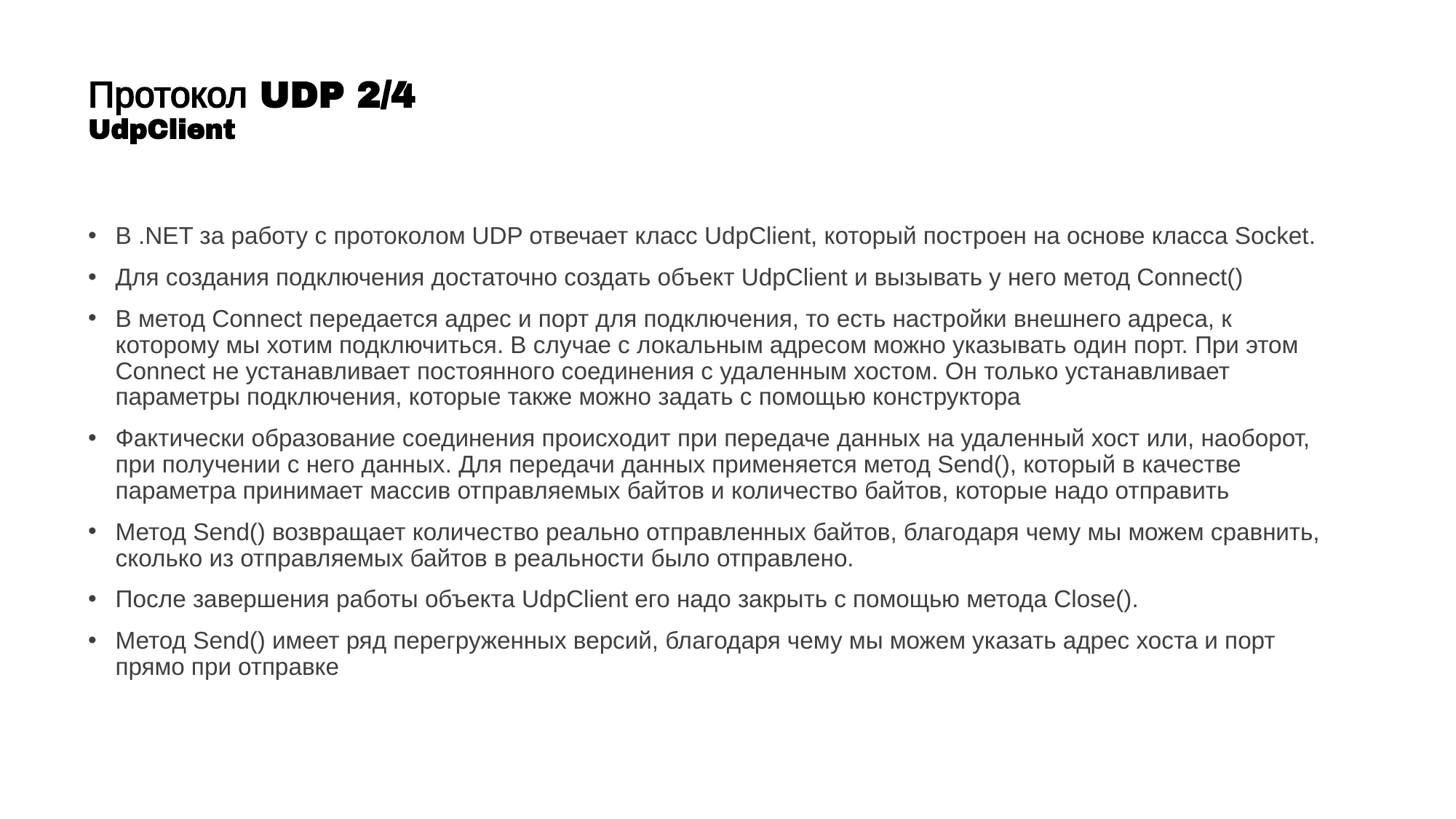

# Протокол UDP 2/4 UdpClient
В .NET за работу с протоколом UDP отвечает класс UdpClient, который построен на основе класса Socket.
Для создания подключения достаточно создать объект UdpClient и вызывать у него метод Connect()
В метод Connect передается адрес и порт для подключения, то есть настройки внешнего адреса, к которому мы хотим подключиться. В случае с локальным адресом можно указывать один порт. При этом Connect не устанавливает постоянного соединения с удаленным хостом. Он только устанавливает параметры подключения, которые также можно задать с помощью конструктора
Фактически образование соединения происходит при передаче данных на удаленный хост или, наоборот, при получении с него данных. Для передачи данных применяется метод Send(), который в качестве параметра принимает массив отправляемых байтов и количество байтов, которые надо отправить
Метод Send() возвращает количество реально отправленных байтов, благодаря чему мы можем сравнить, сколько из отправляемых байтов в реальности было отправлено.
После завершения работы объекта UdpClient его надо закрыть с помощью метода Close().
Метод Send() имеет ряд перегруженных версий, благодаря чему мы можем указать адрес хоста и порт прямо при отправке